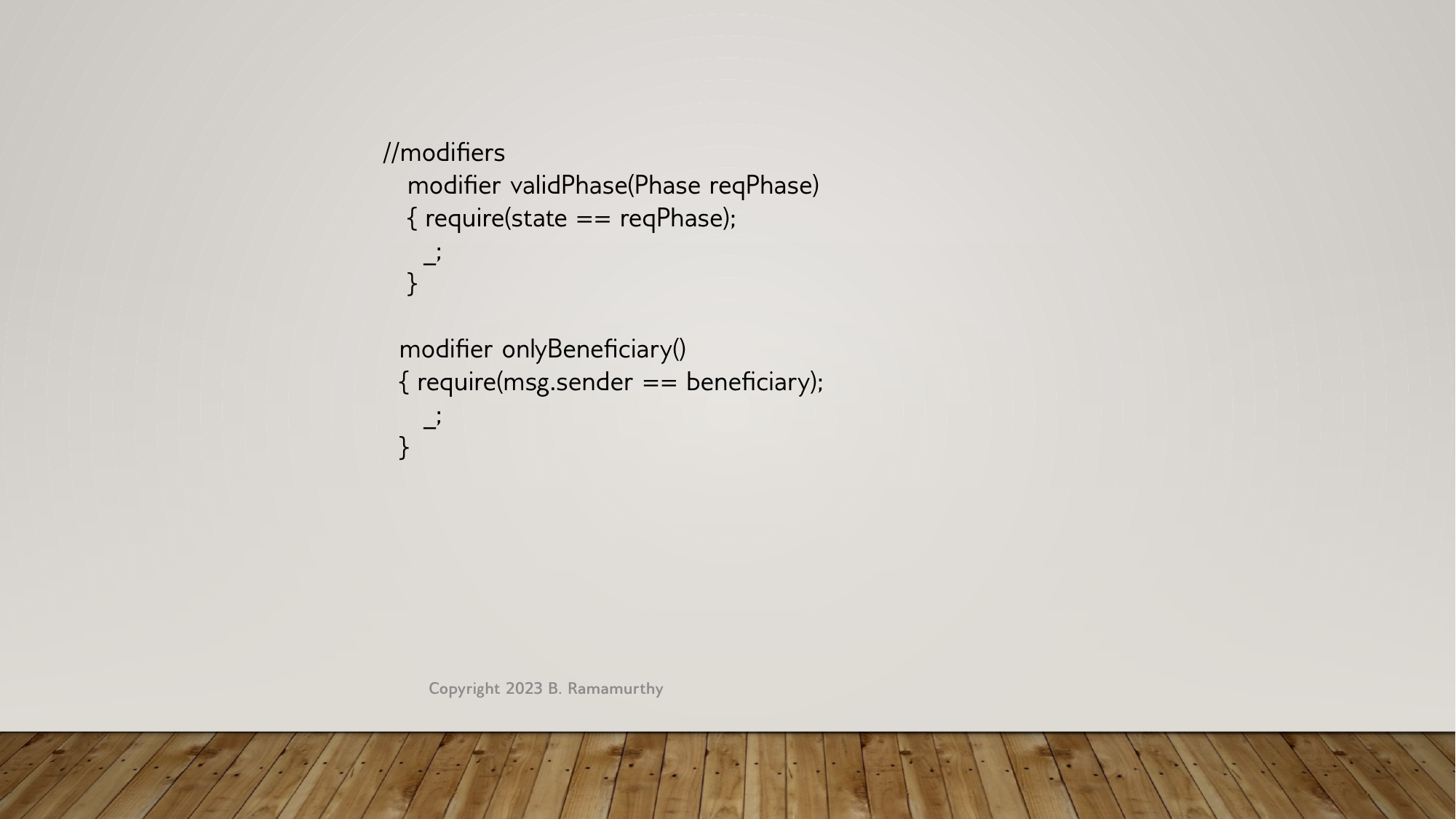

//modifiers
    modifier validPhase(Phase reqPhase)
    { require(state == reqPhase);
      _;
    }

   modifier onlyBeneficiary()
   { require(msg.sender == beneficiary);
      _;
   }
Copyright 2023 B. Ramamurthy